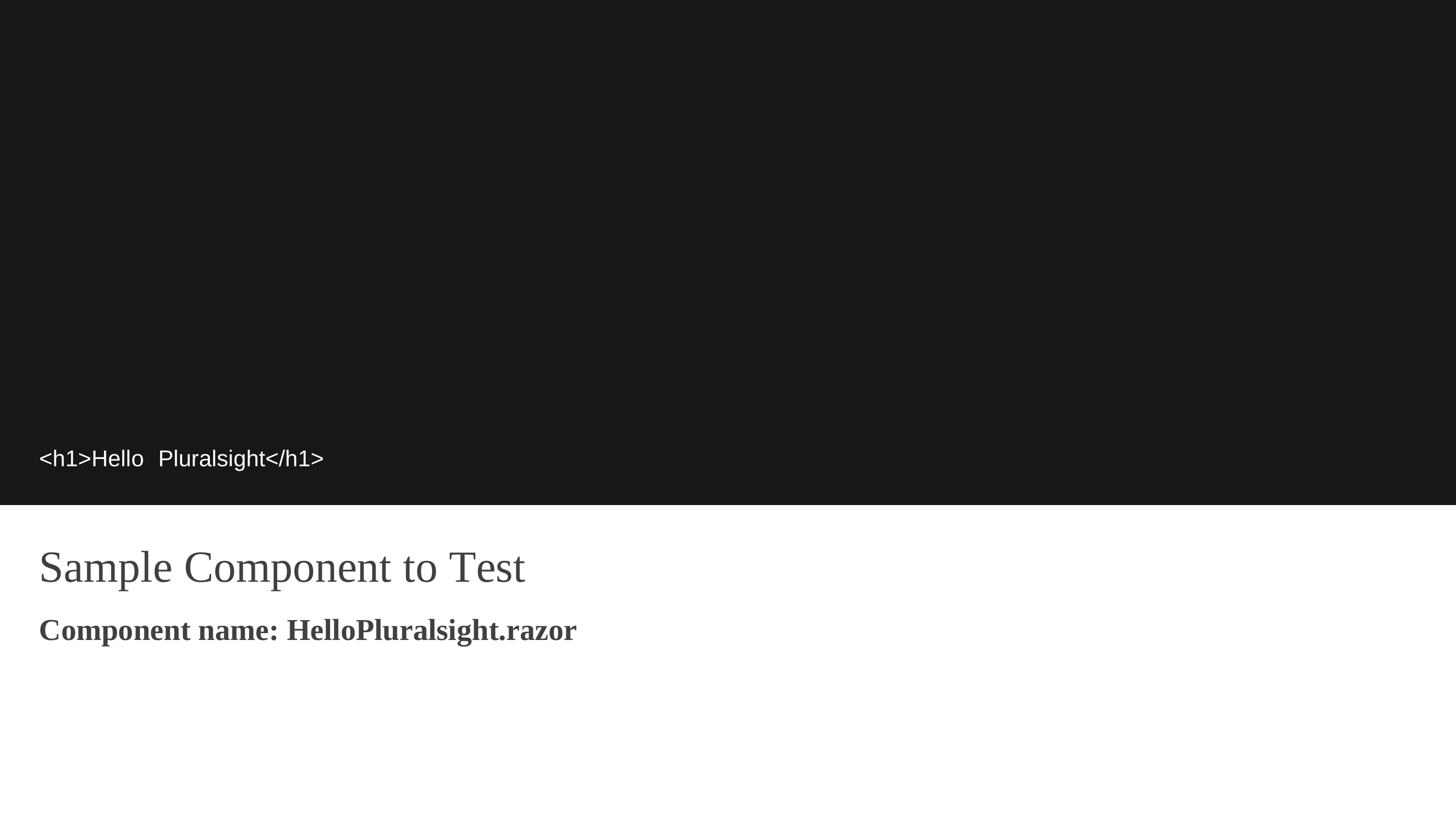

<h1>Hello  Pluralsight</h1>

Sample Component to Test
Component name: HelloPluralsight.razor